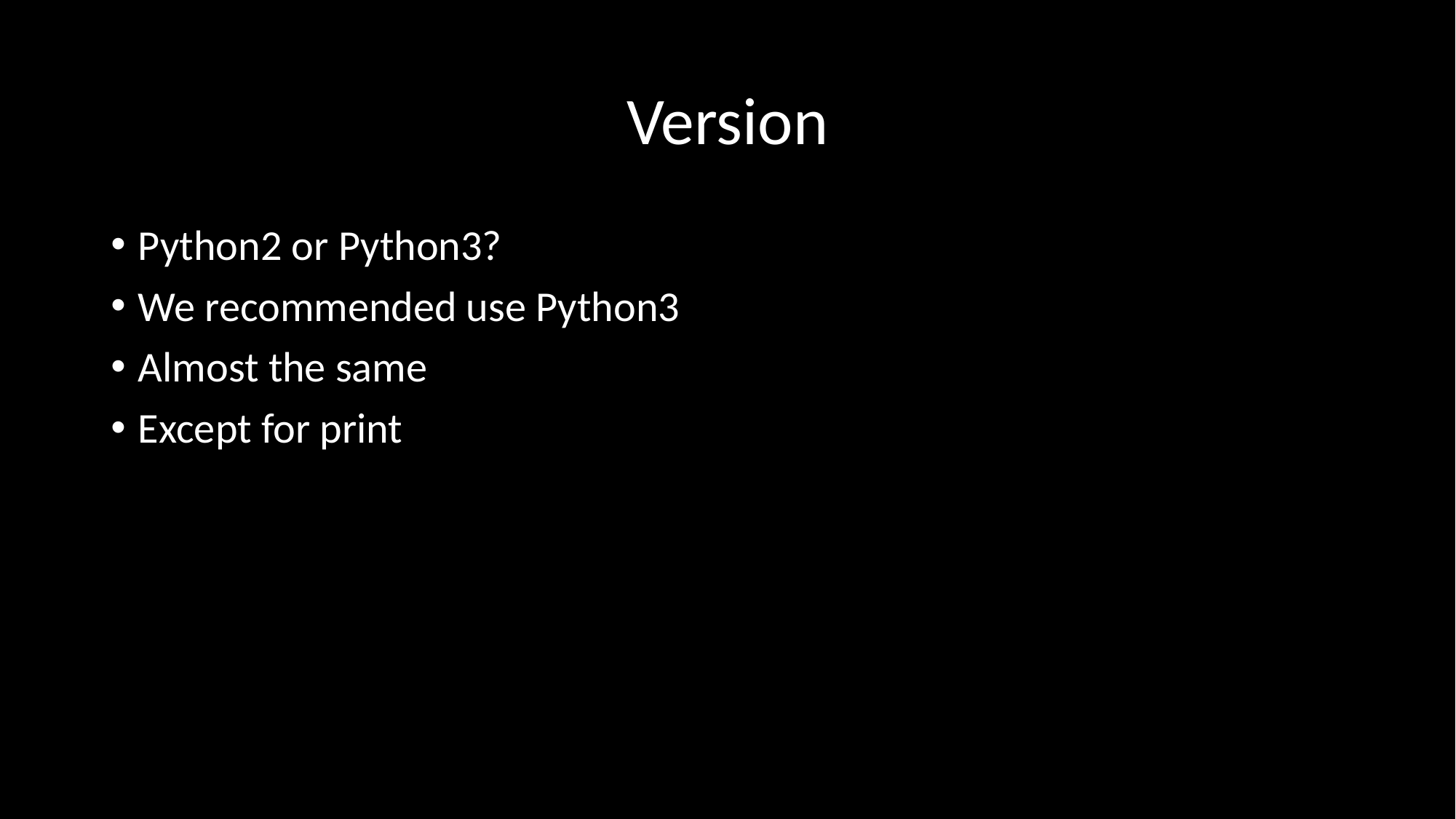

# Version
Python2 or Python3?
We recommended use Python3
Almost the same
Except for print